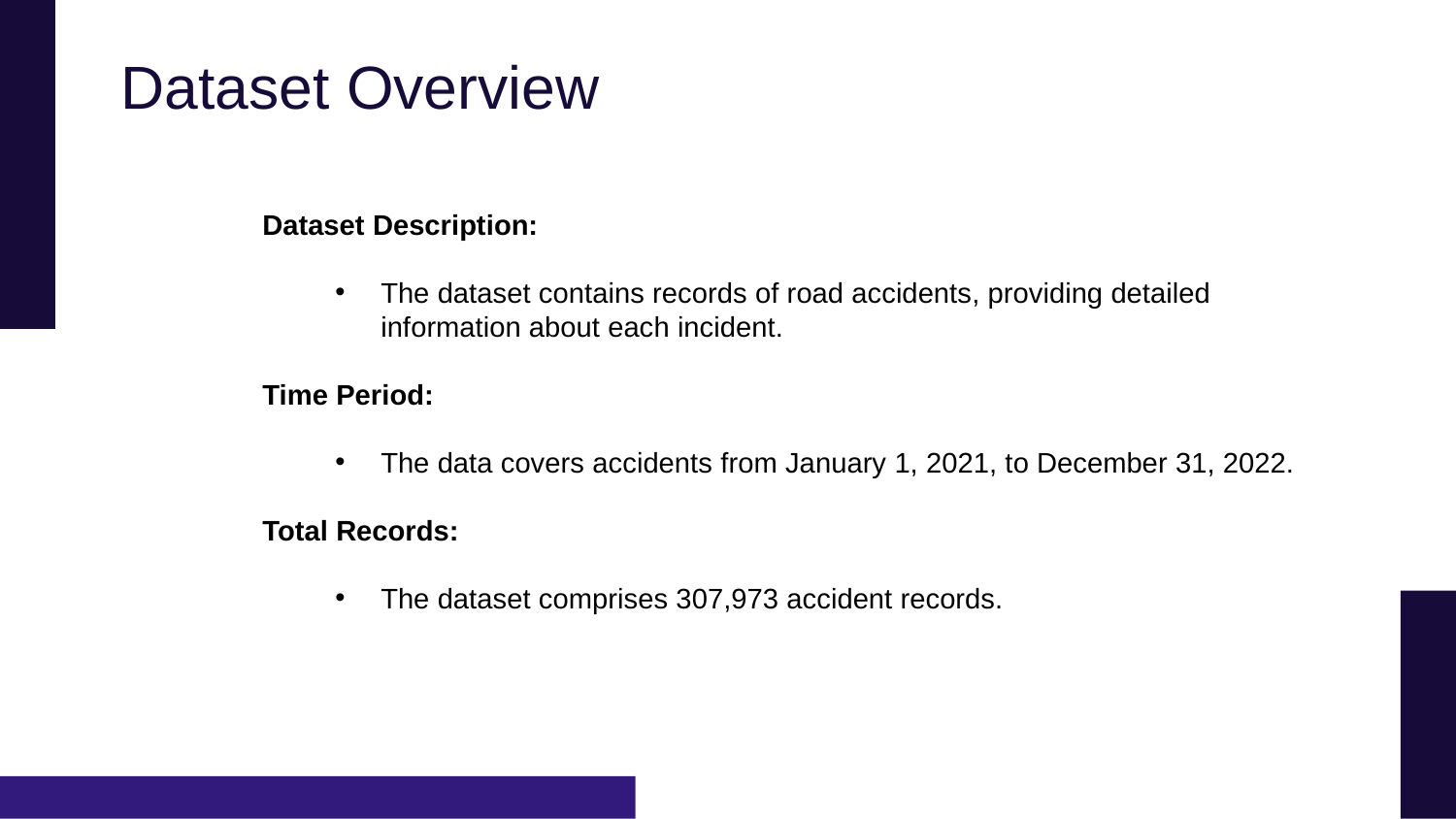

# Dataset Overview
Dataset Description:

The dataset contains records of road accidents, providing detailed information about each incident.

Time Period:
The data covers accidents from January 1, 2021, to December 31, 2022.

Total Records:

The dataset comprises 307,973 accident records.